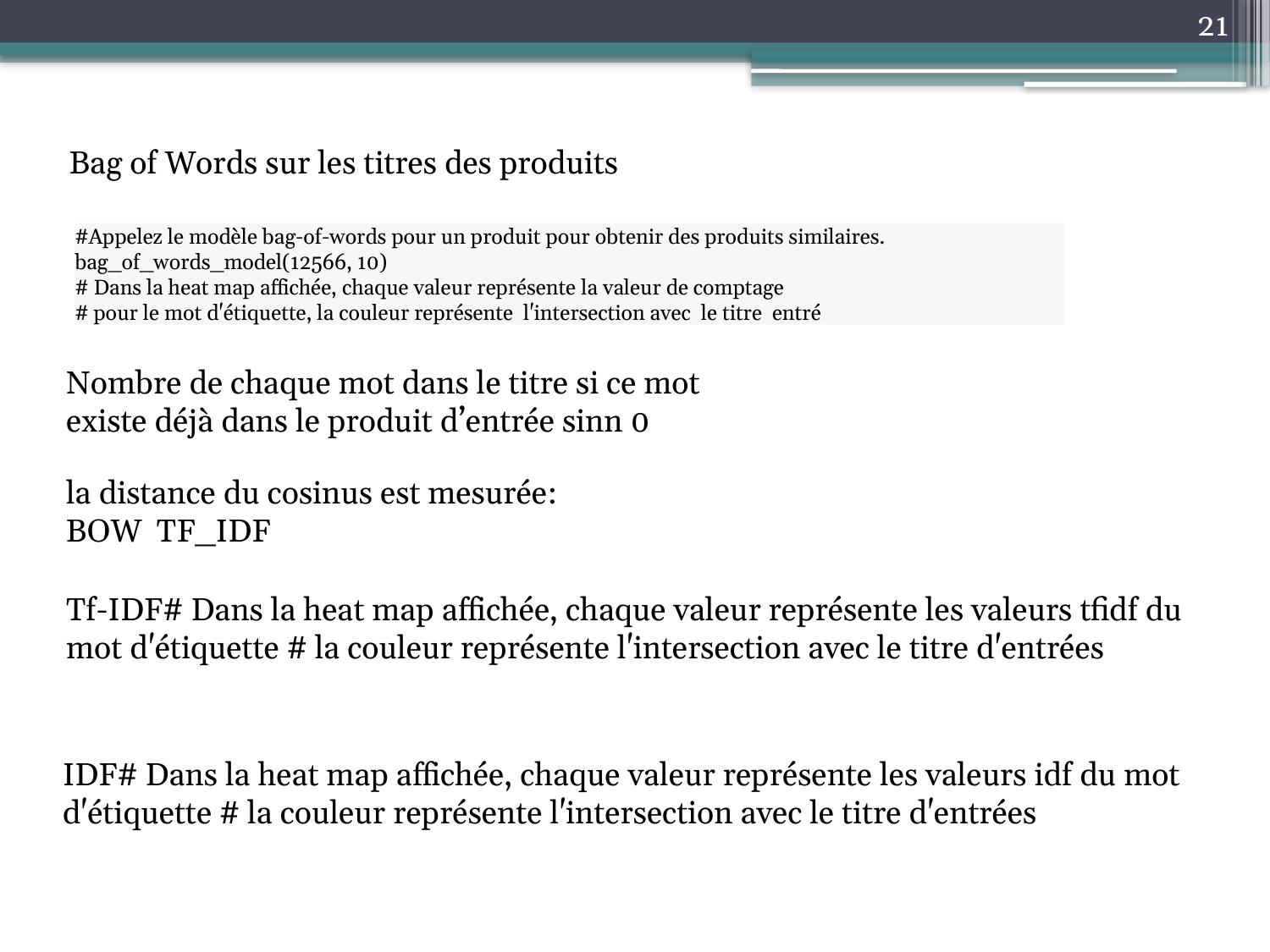

21
Bag of Words sur les titres des produits
#Appelez le modèle bag-of-words pour un produit pour obtenir des produits similaires. bag_of_words_model(12566, 10)
# Dans la heat map affichée, chaque valeur représente la valeur de comptage
# pour le mot d'étiquette, la couleur représente  l'intersection avec  le titre  entré
Nombre de chaque mot dans le titre si ce mot existe déjà dans le produit d’entrée sinn 0
la distance du cosinus est mesurée: BOW  TF_IDF
Tf-IDF# Dans la heat map affichée, chaque valeur représente les valeurs tfidf du mot d'étiquette # la couleur représente l'intersection avec le titre d'entrées

IDF# Dans la heat map affichée, chaque valeur représente les valeurs idf du mot d'étiquette # la couleur représente l'intersection avec le titre d'entrées